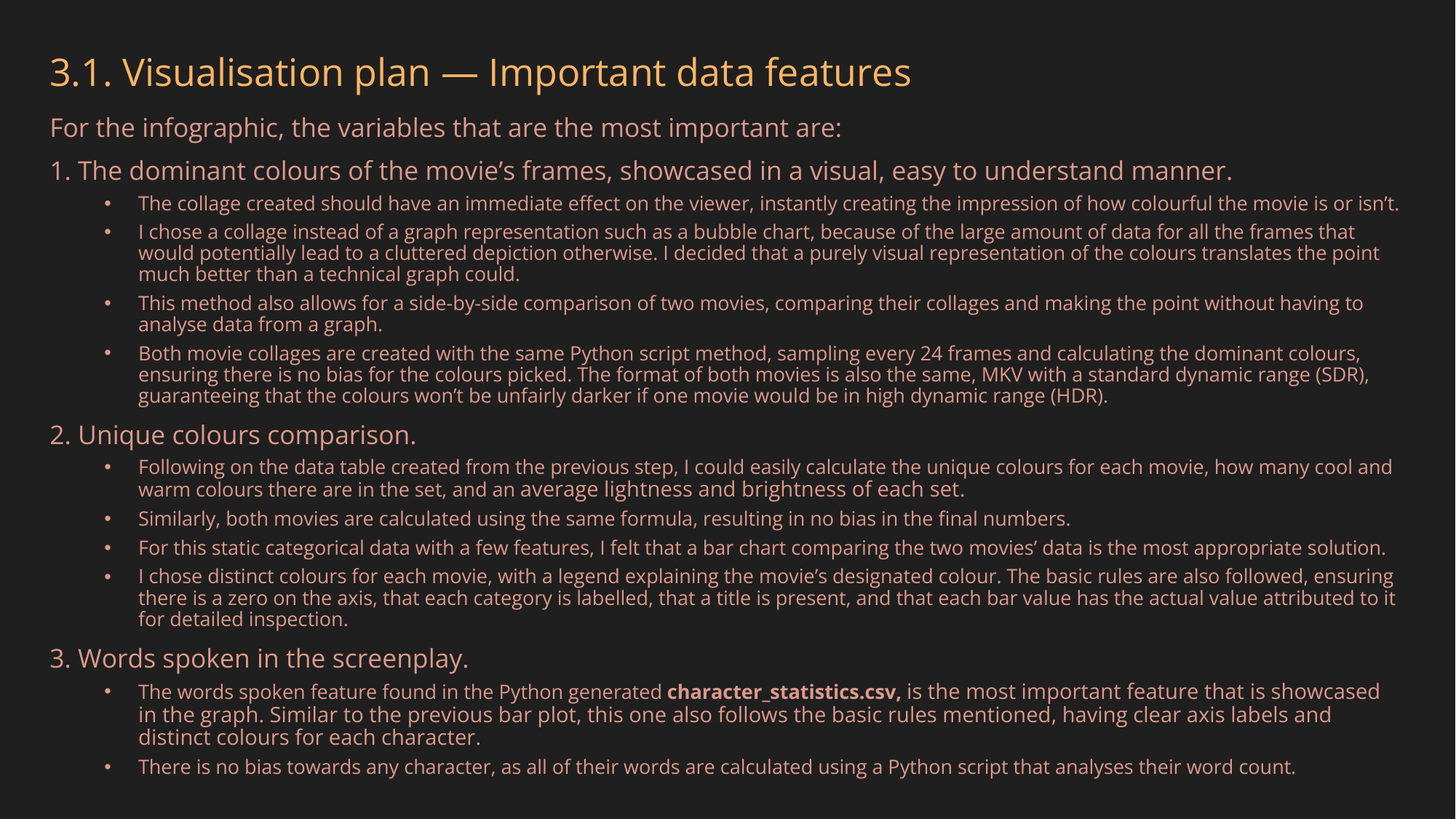

3.1. Visualisation plan — Important data features
For the infographic, the variables that are the most important are:
1. The dominant colours of the movie’s frames, showcased in a visual, easy to understand manner.
The collage created should have an immediate effect on the viewer, instantly creating the impression of how colourful the movie is or isn’t.
I chose a collage instead of a graph representation such as a bubble chart, because of the large amount of data for all the frames that would potentially lead to a cluttered depiction otherwise. I decided that a purely visual representation of the colours translates the point much better than a technical graph could.
This method also allows for a side-by-side comparison of two movies, comparing their collages and making the point without having to analyse data from a graph.
Both movie collages are created with the same Python script method, sampling every 24 frames and calculating the dominant colours, ensuring there is no bias for the colours picked. The format of both movies is also the same, MKV with a standard dynamic range (SDR), guaranteeing that the colours won’t be unfairly darker if one movie would be in high dynamic range (HDR).
2. Unique colours comparison.
Following on the data table created from the previous step, I could easily calculate the unique colours for each movie, how many cool and warm colours there are in the set, and an average lightness and brightness of each set.
Similarly, both movies are calculated using the same formula, resulting in no bias in the final numbers.
For this static categorical data with a few features, I felt that a bar chart comparing the two movies’ data is the most appropriate solution.
I chose distinct colours for each movie, with a legend explaining the movie’s designated colour. The basic rules are also followed, ensuring there is a zero on the axis, that each category is labelled, that a title is present, and that each bar value has the actual value attributed to it for detailed inspection.
3. Words spoken in the screenplay.
The words spoken feature found in the Python generated character_statistics.csv, is the most important feature that is showcased in the graph. Similar to the previous bar plot, this one also follows the basic rules mentioned, having clear axis labels and distinct colours for each character.
There is no bias towards any character, as all of their words are calculated using a Python script that analyses their word count.